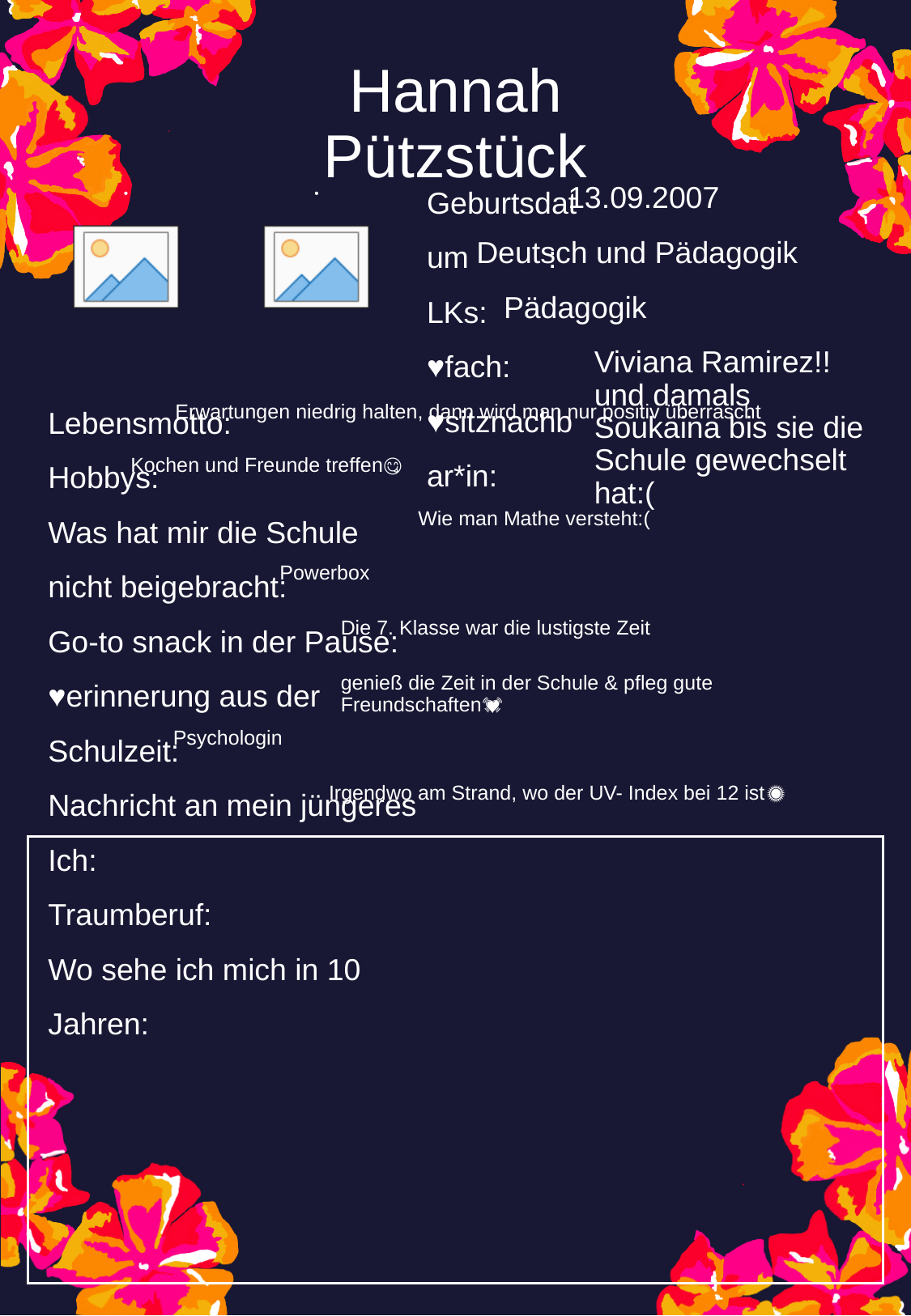

Hannah Pützstück

13.09.2007
Deutsch und Pädagogik
Pädagogik
Viviana Ramirez!! und damals Soukaina bis sie die Schule gewechselt hat:(
Erwartungen niedrig halten, dann wird man nur positiv überrascht
Kochen und Freunde treffen😋
Wie man Mathe versteht:(
Powerbox
Die 7. Klasse war die lustigste Zeit
genieß die Zeit in der Schule & pfleg gute Freundschaften💓
Psychologin
Irgendwo am Strand, wo der UV- Index bei 12 ist☀️